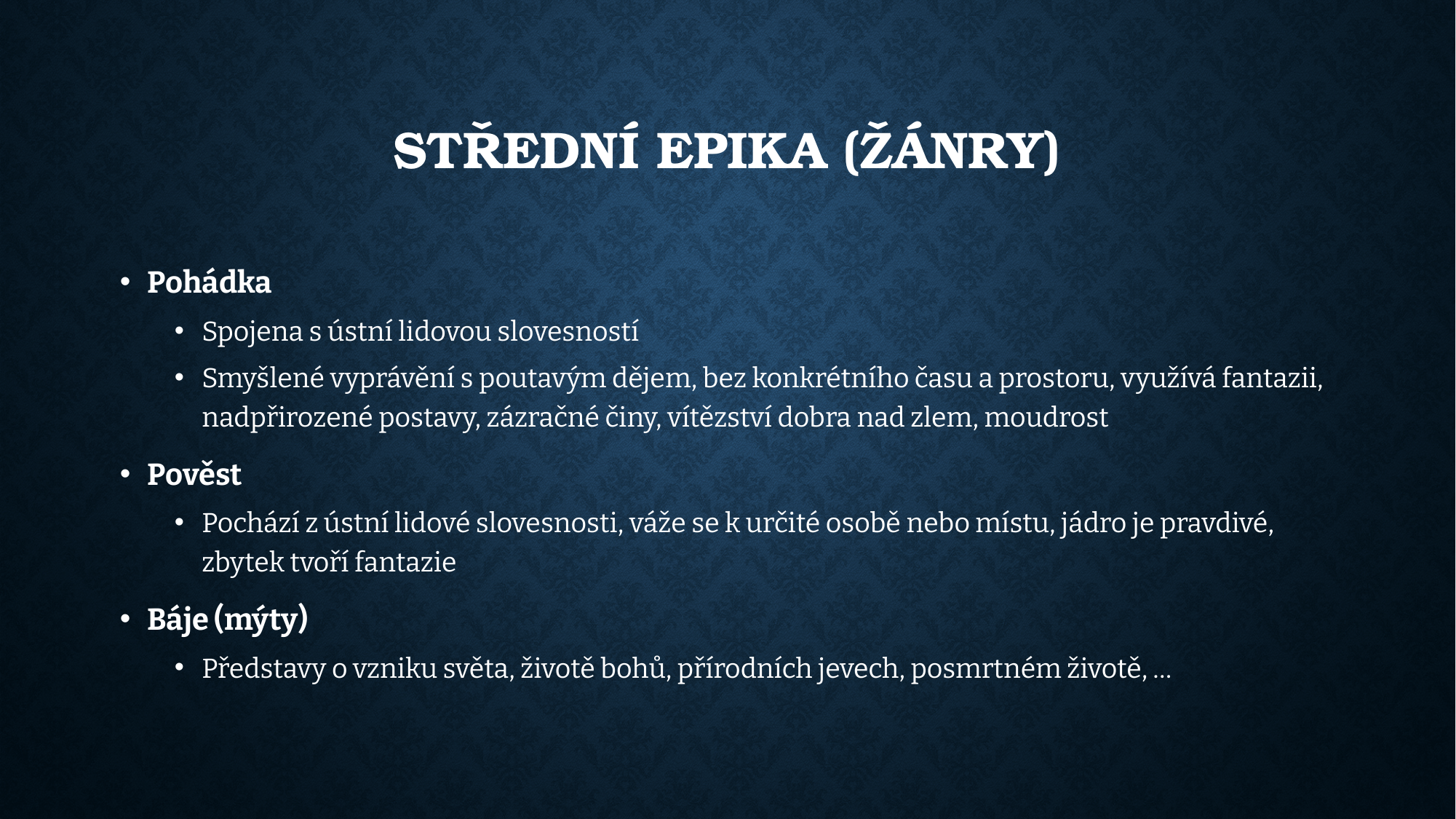

# Střední epika (žánry)
Pohádka
Spojena s ústní lidovou slovesností
Smyšlené vyprávění s poutavým dějem, bez konkrétního času a prostoru, využívá fantazii, nadpřirozené postavy, zázračné činy, vítězství dobra nad zlem, moudrost
Pověst
Pochází z ústní lidové slovesnosti, váže se k určité osobě nebo místu, jádro je pravdivé, zbytek tvoří fantazie
Báje (mýty)
Představy o vzniku světa, životě bohů, přírodních jevech, posmrtném životě, …